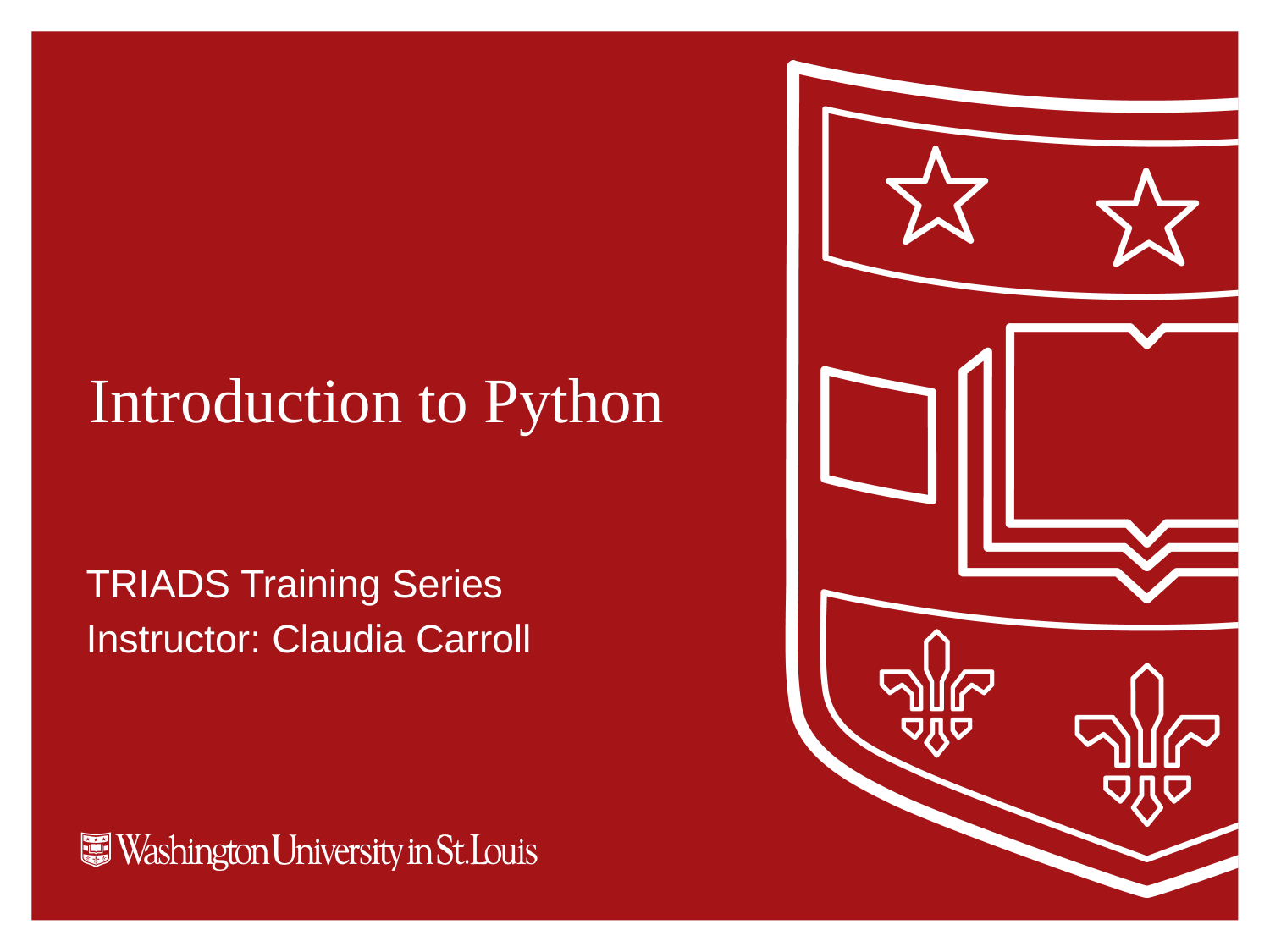

# Introduction to Python

TRIADS Training Series
Instructor: Claudia Carroll